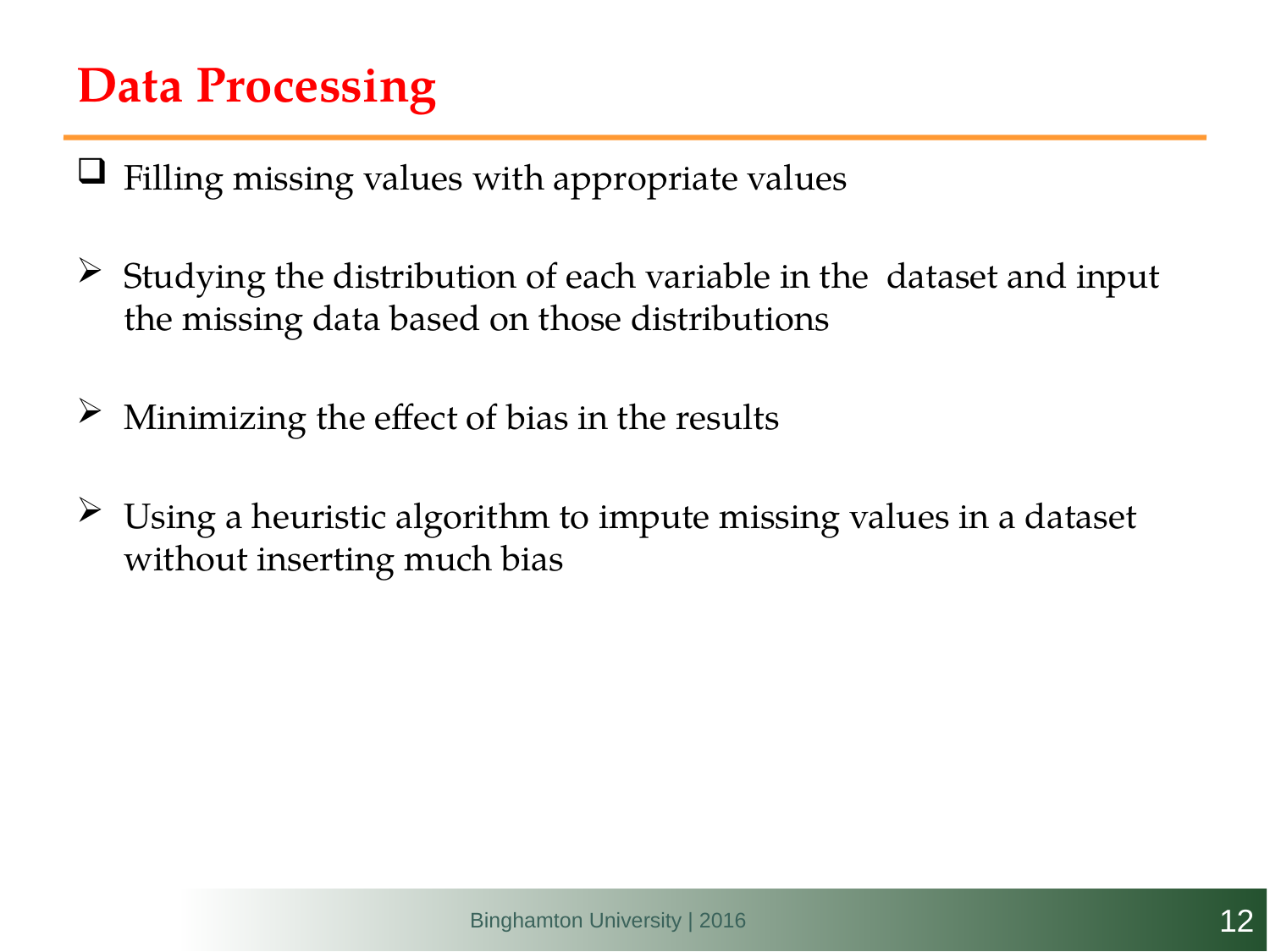

# Data Processing
Filling missing values with appropriate values

Studying the distribution of each variable in the  dataset and input the missing data based on those distributions

Minimizing the effect of bias in the results

Using a heuristic algorithm to impute missing values in a dataset without inserting much bias